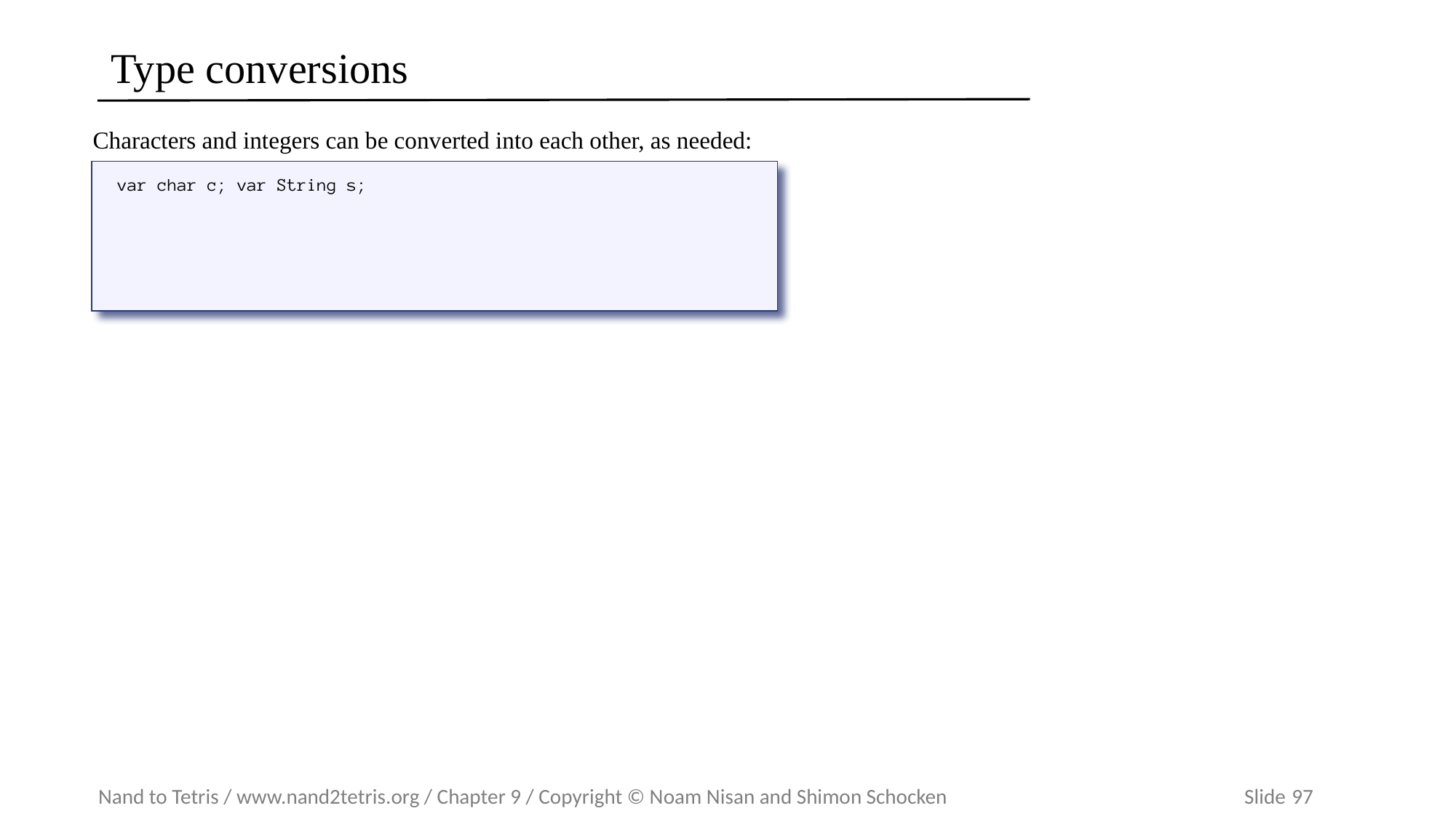

# Type conversions
Characters and integers can be converted into each other, as needed:
var char c; var String s;